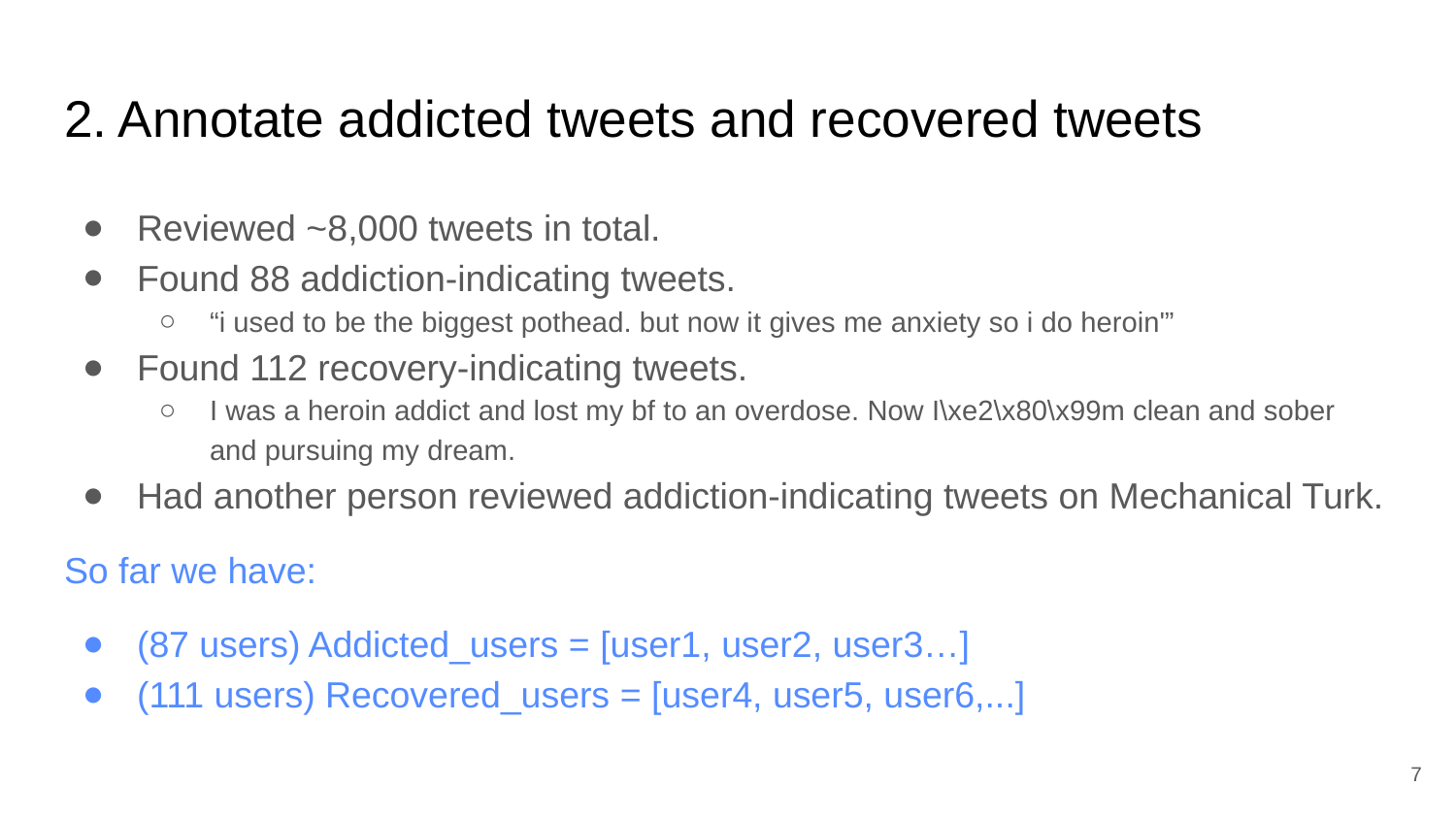

# 2. Annotate addicted tweets and recovered tweets
Reviewed ~8,000 tweets in total.
Found 88 addiction-indicating tweets.
“i used to be the biggest pothead. but now it gives me anxiety so i do heroin'”
Found 112 recovery-indicating tweets.
I was a heroin addict and lost my bf to an overdose. Now I\xe2\x80\x99m clean and sober and pursuing my dream.
Had another person reviewed addiction-indicating tweets on Mechanical Turk.
So far we have:
(87 users) Addicted_users = [user1, user2, user3…]
(111 users) Recovered_users = [user4, user5, user6,...]
7